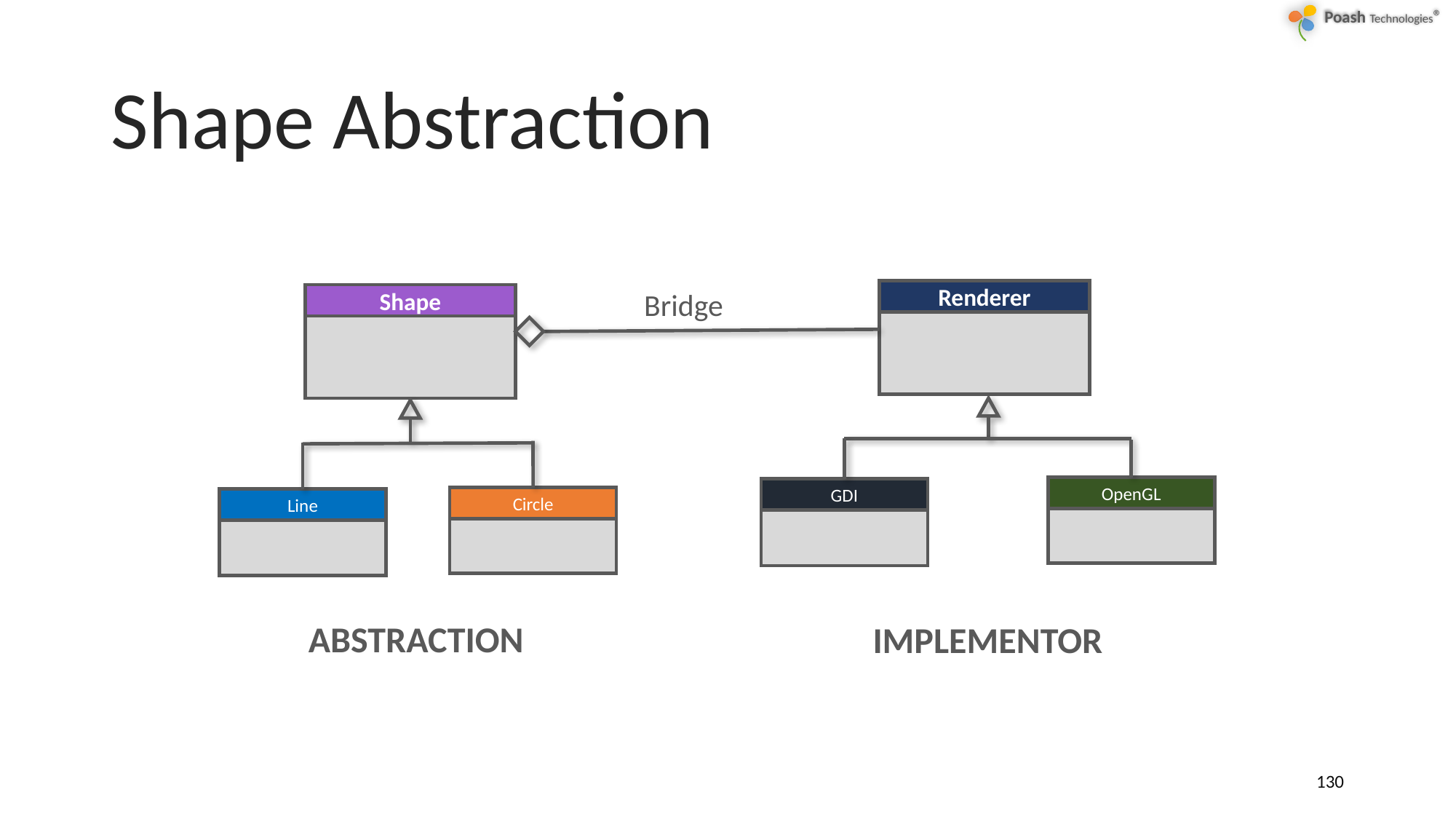

# Shape Abstraction
Bridge
Renderer

Shape

OpenGL

GDI

Circle

Line

ABSTRACTION
IMPLEMENTOR
130